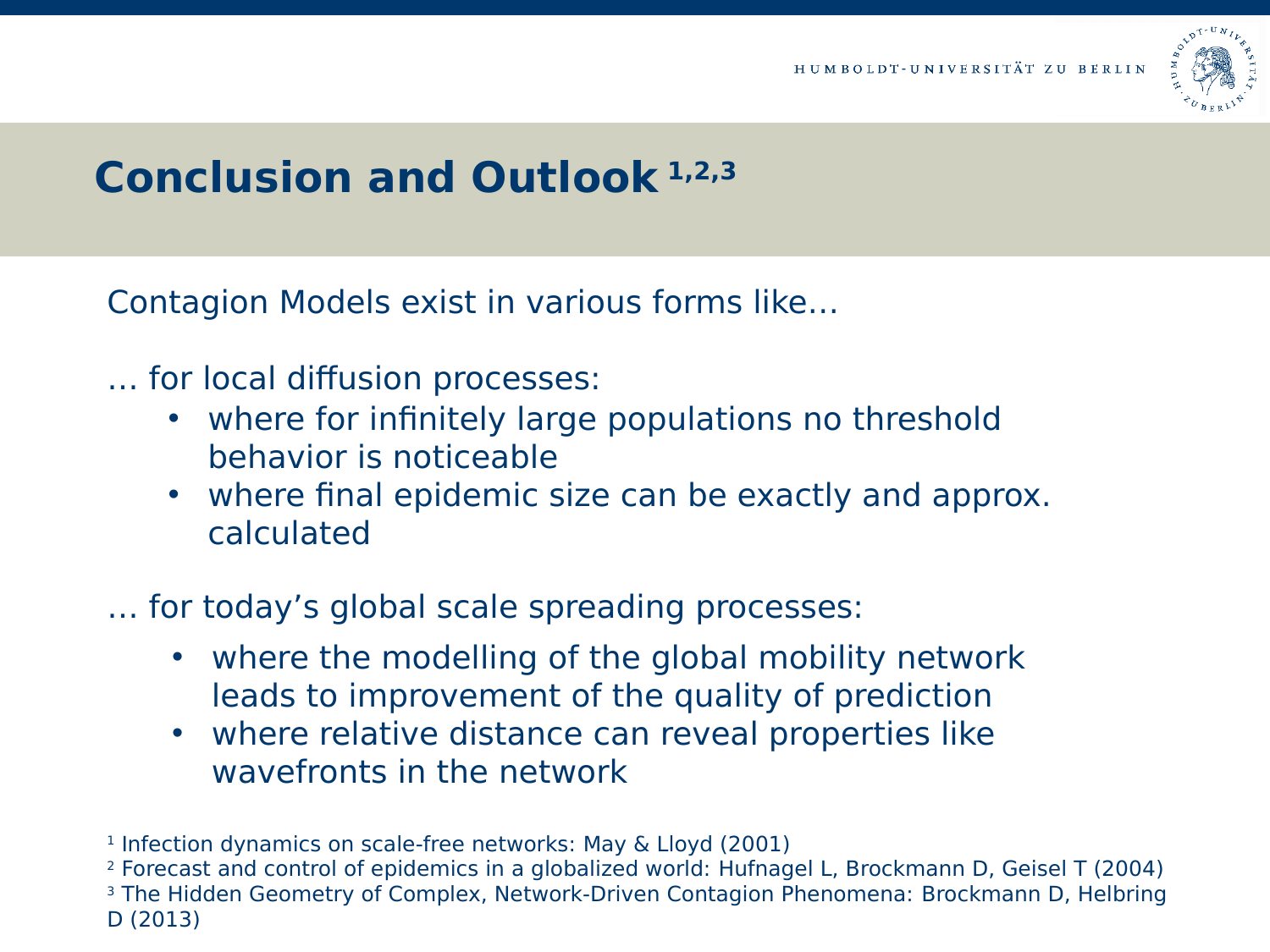

# Conclusion and Outlook 1,2,3
Contagion Models exist in various forms like…

… for local diffusion processes:

… for today’s global scale spreading processes:

where for infinitely large populations no threshold behavior is noticeable
where final epidemic size can be exactly and approx. calculated
where the modelling of the global mobility network leads to improvement of the quality of prediction
where relative distance can reveal properties like wavefronts in the network
1 Infection dynamics on scale-free networks: May & Lloyd (2001)
2 Forecast and control of epidemics in a globalized world: Hufnagel L, Brockmann D, Geisel T (2004)
3 The Hidden Geometry of Complex, Network-Driven Contagion Phenomena: Brockmann D, Helbring D (2013)